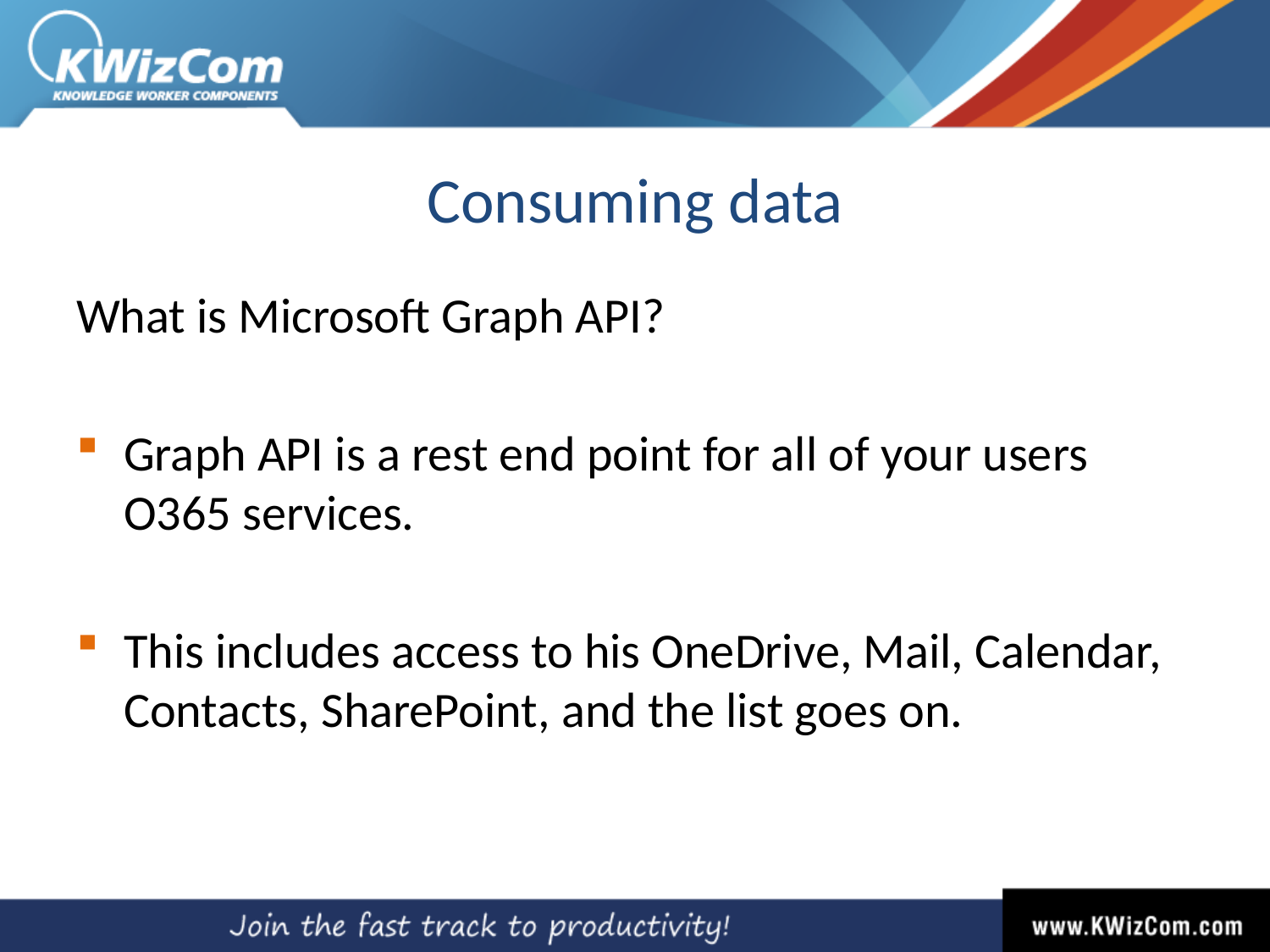

# Consuming data
What is Microsoft Graph API?

Graph API is a rest end point for all of your users O365 services.

This includes access to his OneDrive, Mail, Calendar, Contacts, SharePoint, and the list goes on.